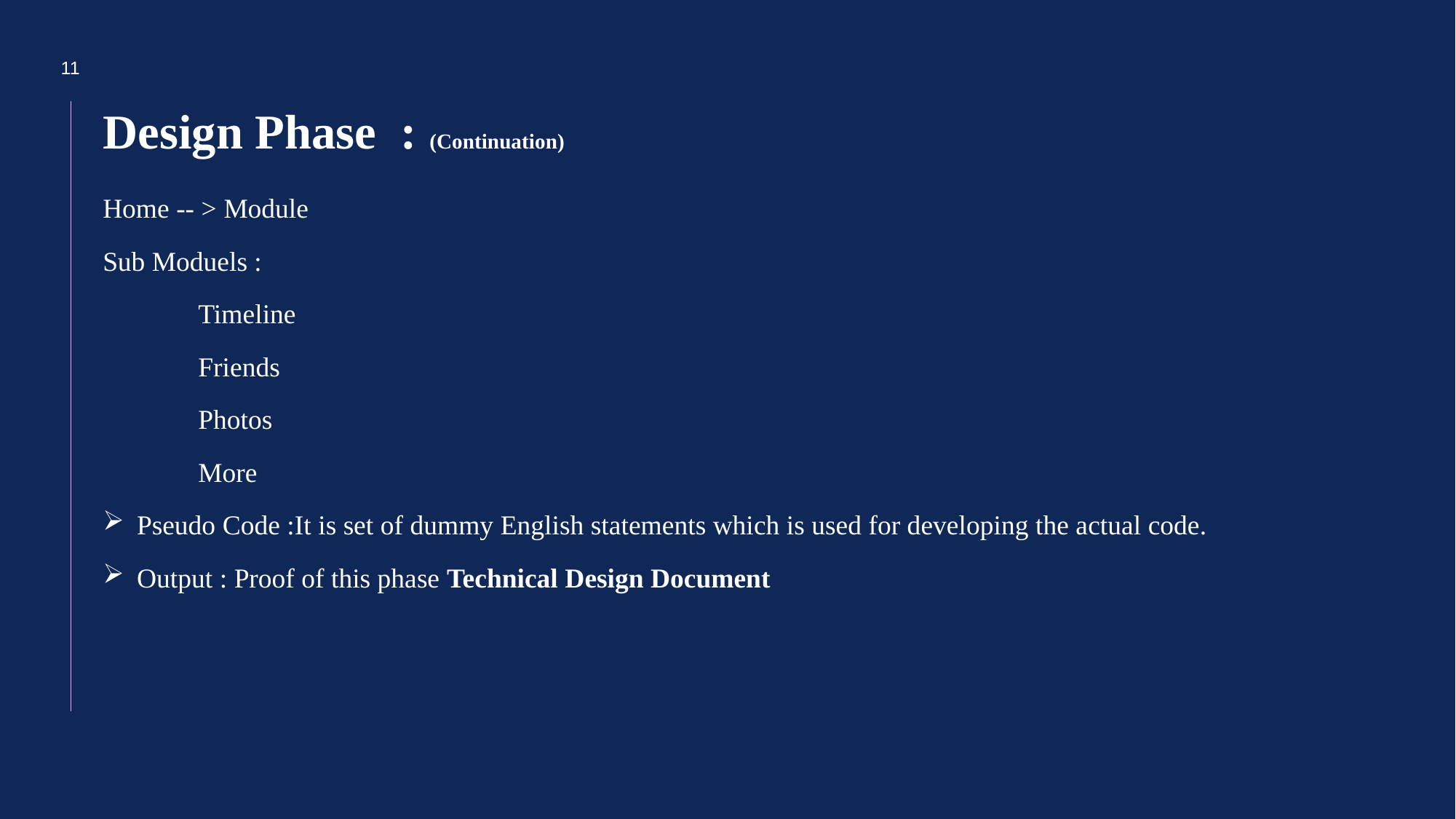

11
Design Phase  : (Continuation)
Home -- > Module
Sub Moduels :
Timeline
Friends
Photos
More
Pseudo Code :It is set of dummy English statements which is used for developing the actual code.
Output : Proof of this phase Technical Design Document